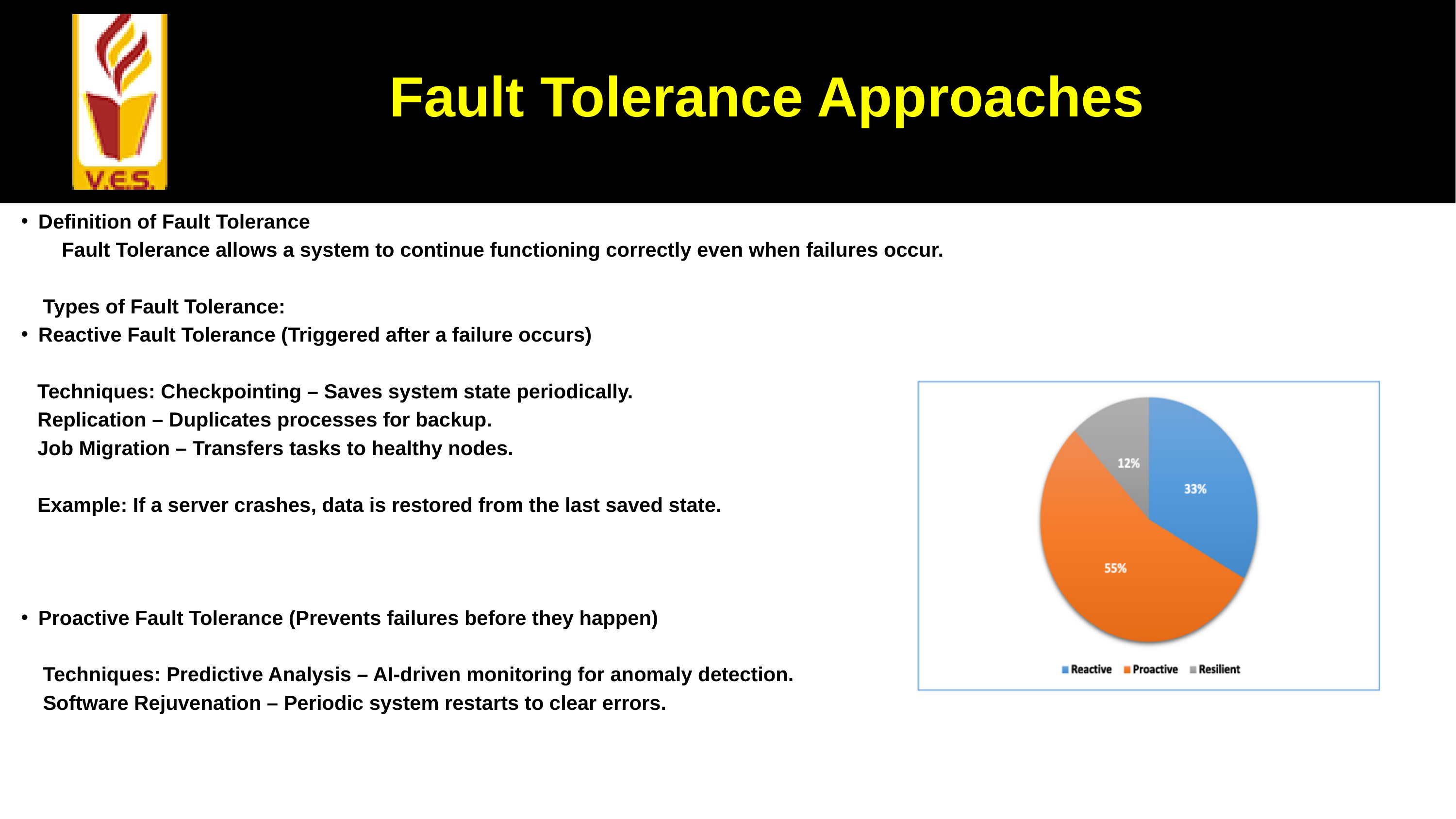

Fault Tolerance Approaches

Definition of Fault Tolerance
       Fault Tolerance allows a system to continue functioning correctly even when failures occur.

       Types of Fault Tolerance:
Reactive Fault Tolerance (Triggered after a failure occurs)

      Techniques: Checkpointing – Saves system state periodically.
      Replication – Duplicates processes for backup.
      Job Migration – Transfers tasks to healthy nodes.

      Example: If a server crashes, data is restored from the last saved state.

Proactive Fault Tolerance (Prevents failures before they happen)

       Techniques: Predictive Analysis – AI-driven monitoring for anomaly detection.
       Software Rejuvenation – Periodic system restarts to clear errors.